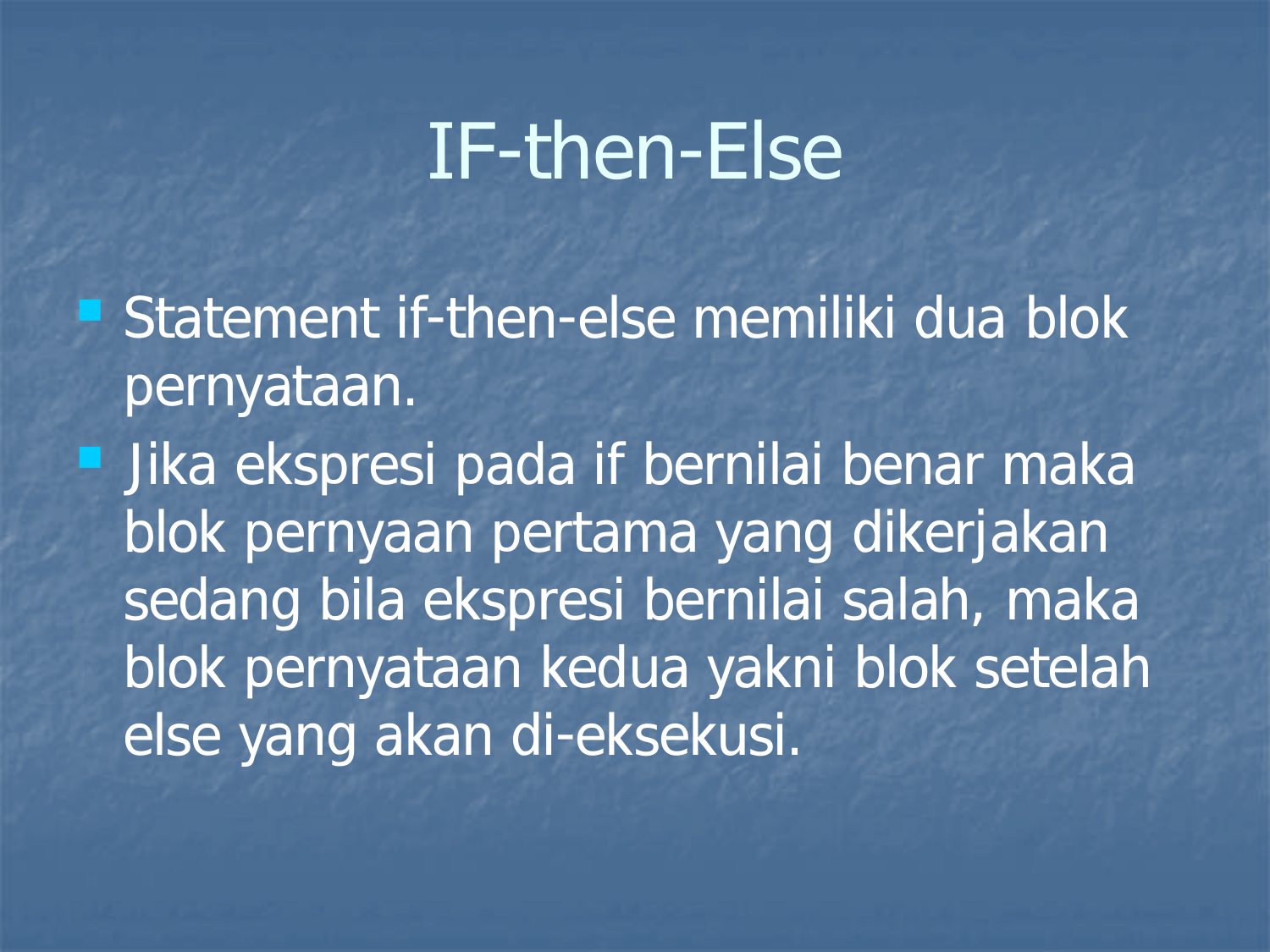

# IF-then-Else
Statement if-then-else memiliki dua blok pernyataan.
Jika ekspresi pada if bernilai benar maka blok pernyaan pertama yang dikerjakan sedang bila ekspresi bernilai salah, maka blok pernyataan kedua yakni blok setelah else yang akan di-eksekusi.